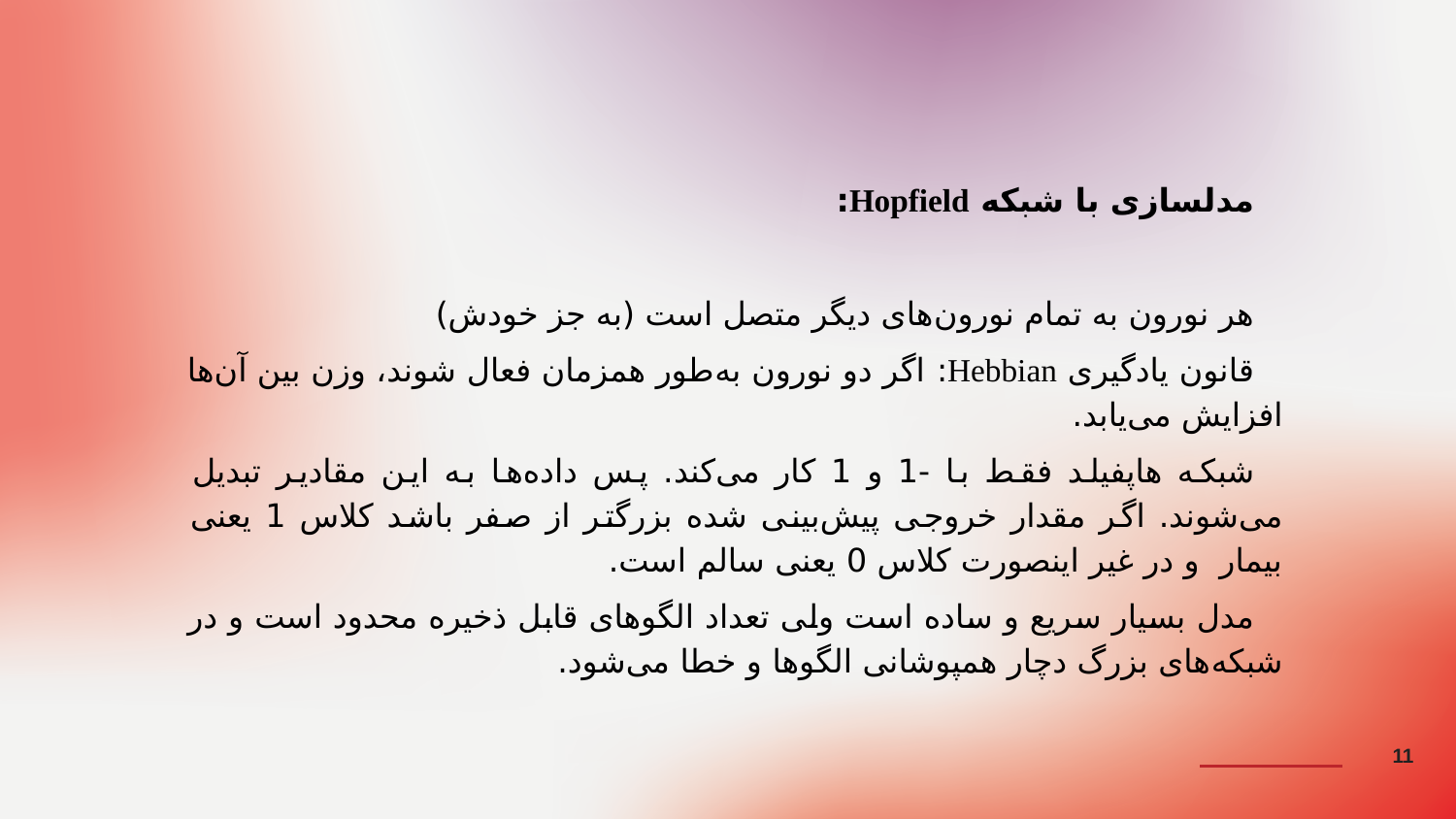

مدلسازی با شبکه Hopfield:

هر نورون به تمام نورون‌های دیگر متصل است (به جز خودش)
قانون یادگیری Hebbian: اگر دو نورون به‌طور همزمان فعال شوند، وزن بین آن‌ها افزایش می‌یابد.
شبکه هاپفیلد فقط با -1 و 1 کار می‌کند. پس داده‌ها به این مقادیر تبدیل می‌شوند. اگر مقدار خروجی پیش‌بینی شده بزرگتر از صفر باشد کلاس 1 یعنی بیمار  و در غیر اینصورت کلاس 0 یعنی سالم است.
مدل بسیار سریع و ساده است ولی تعداد الگوهای قابل ذخیره محدود است و در شبکه‌های بزرگ دچار همپوشانی الگوها و خطا می‌شود.

11